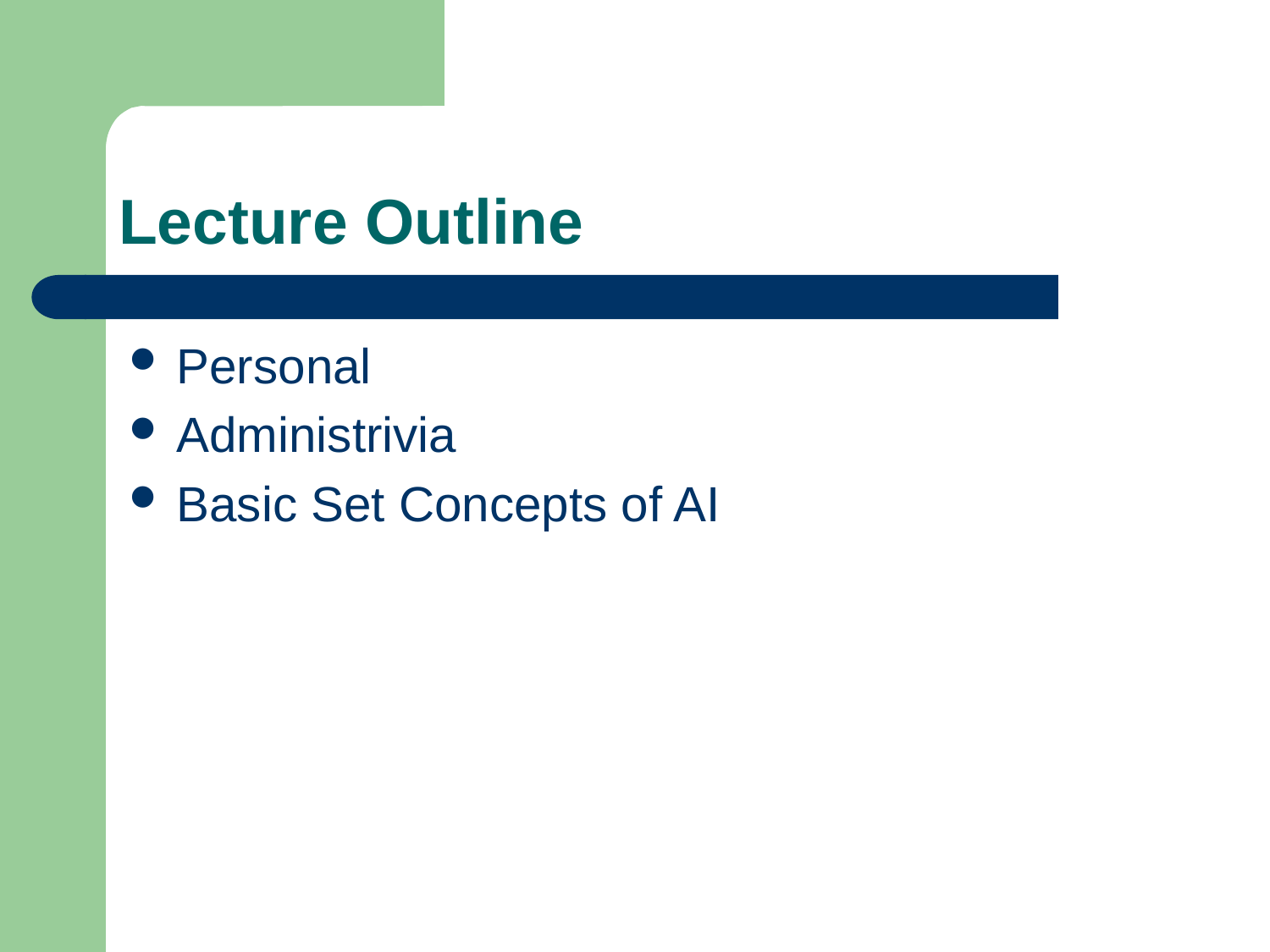

# Lecture Outline
Personal
Administrivia
Basic Set Concepts of AI